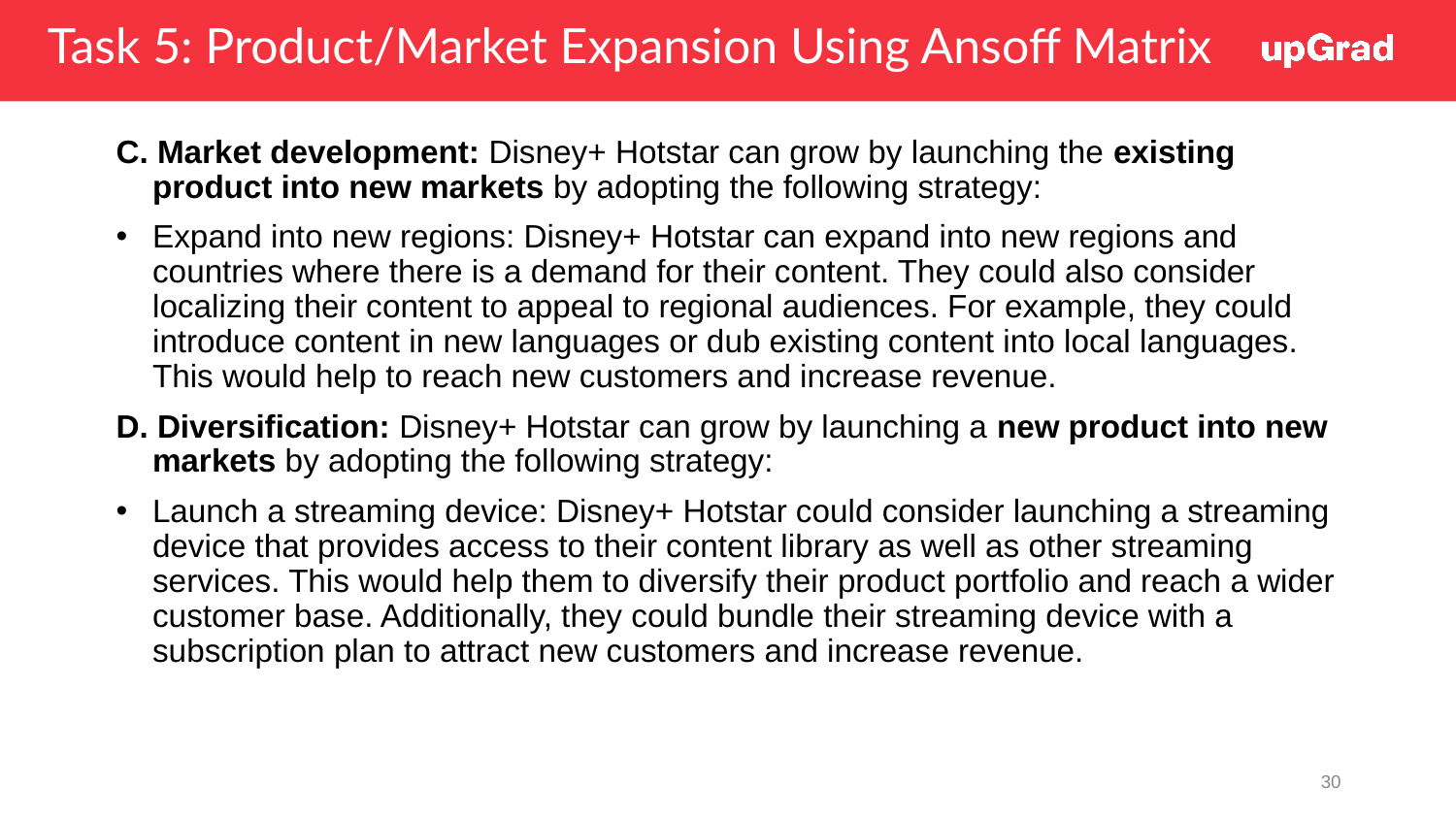

# Task 5: Product/Market Expansion Using Ansoff Matrix
C. Market development: Disney+ Hotstar can grow by launching the existing product into new markets by adopting the following strategy:
Expand into new regions: Disney+ Hotstar can expand into new regions and countries where there is a demand for their content. They could also consider localizing their content to appeal to regional audiences. For example, they could introduce content in new languages or dub existing content into local languages. This would help to reach new customers and increase revenue.
D. Diversification: Disney+ Hotstar can grow by launching a new product into new markets by adopting the following strategy:
Launch a streaming device: Disney+ Hotstar could consider launching a streaming device that provides access to their content library as well as other streaming services. This would help them to diversify their product portfolio and reach a wider customer base. Additionally, they could bundle their streaming device with a subscription plan to attract new customers and increase revenue.

30